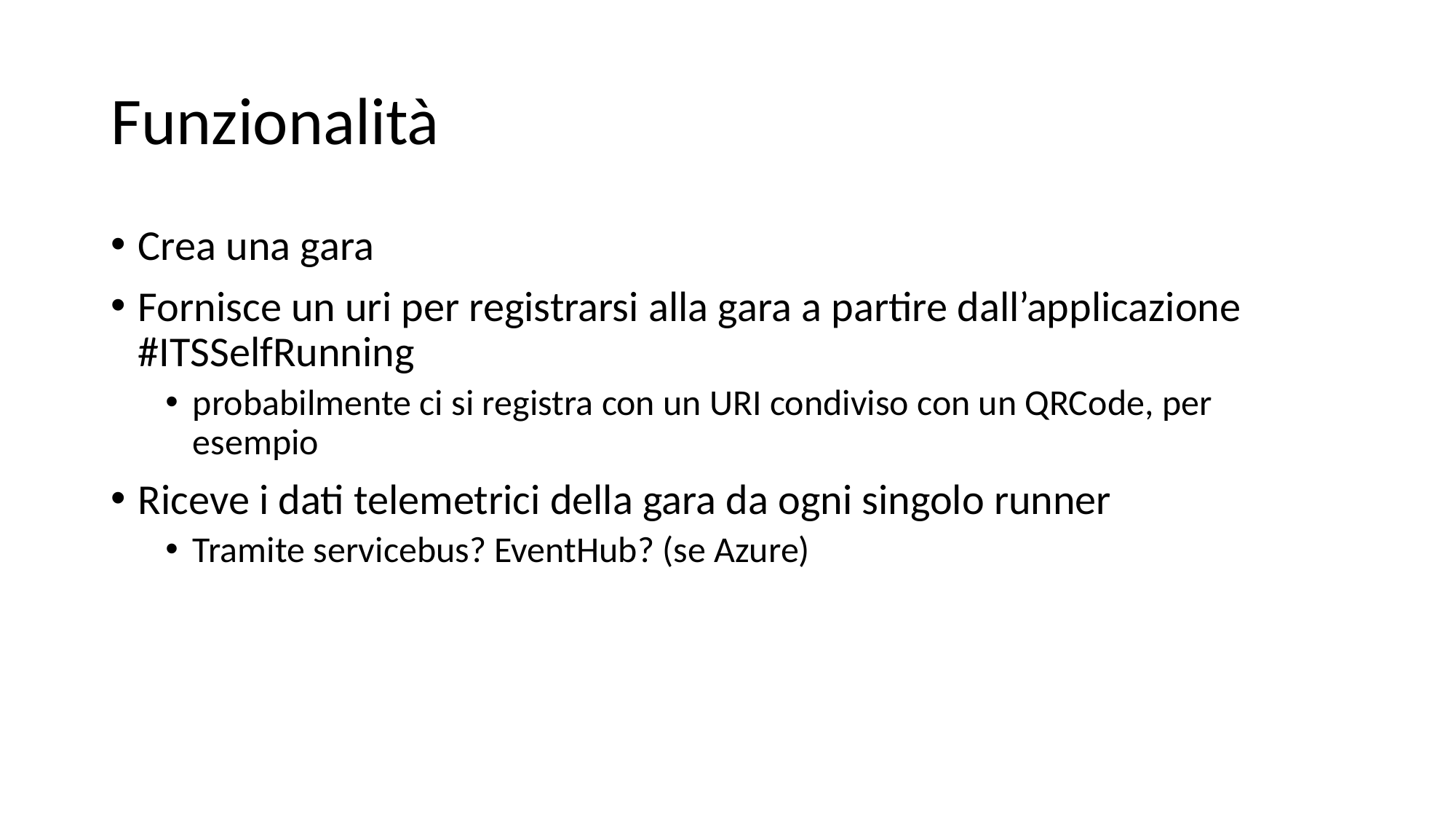

# Funzionalità
Crea una gara
Fornisce un uri per registrarsi alla gara a partire dall’applicazione #ITSSelfRunning
probabilmente ci si registra con un URI condiviso con un QRCode, per esempio
Riceve i dati telemetrici della gara da ogni singolo runner
Tramite servicebus? EventHub? (se Azure)